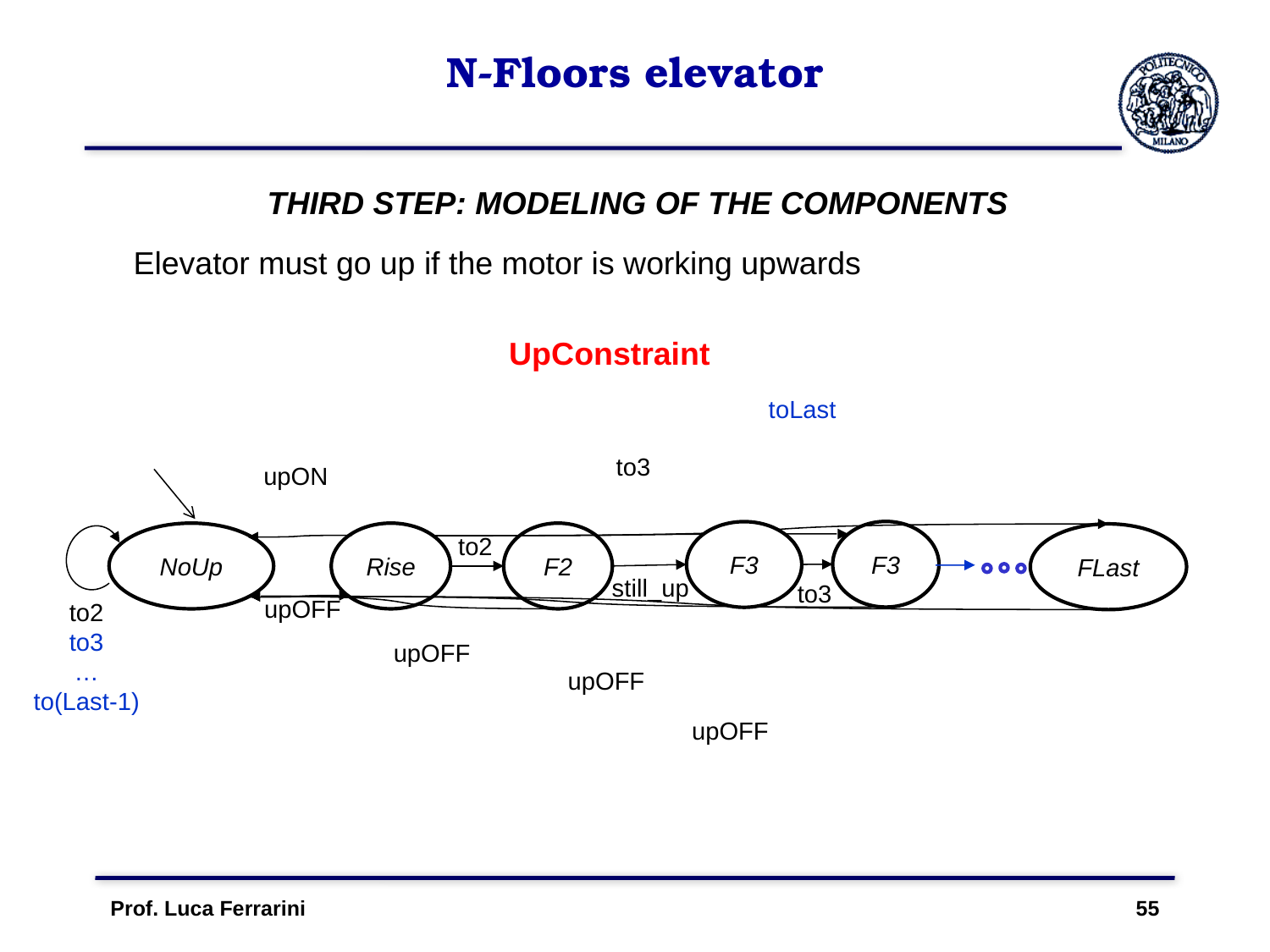

# N-Floors elevator
THIRD STEP: MODELING OF THE COMPONENTS
Elevator must go up if the motor is working upwards
UpConstraint
to3
upON
NoUp
Rise
F2

upOFF
to2
to3
…
to(Last-1)
upOFF
F3
to2
to3
upOFF
toLast
FLast

upOFF
F3
still_up
Prof. Luca Ferrarini                                                                                                                                            55